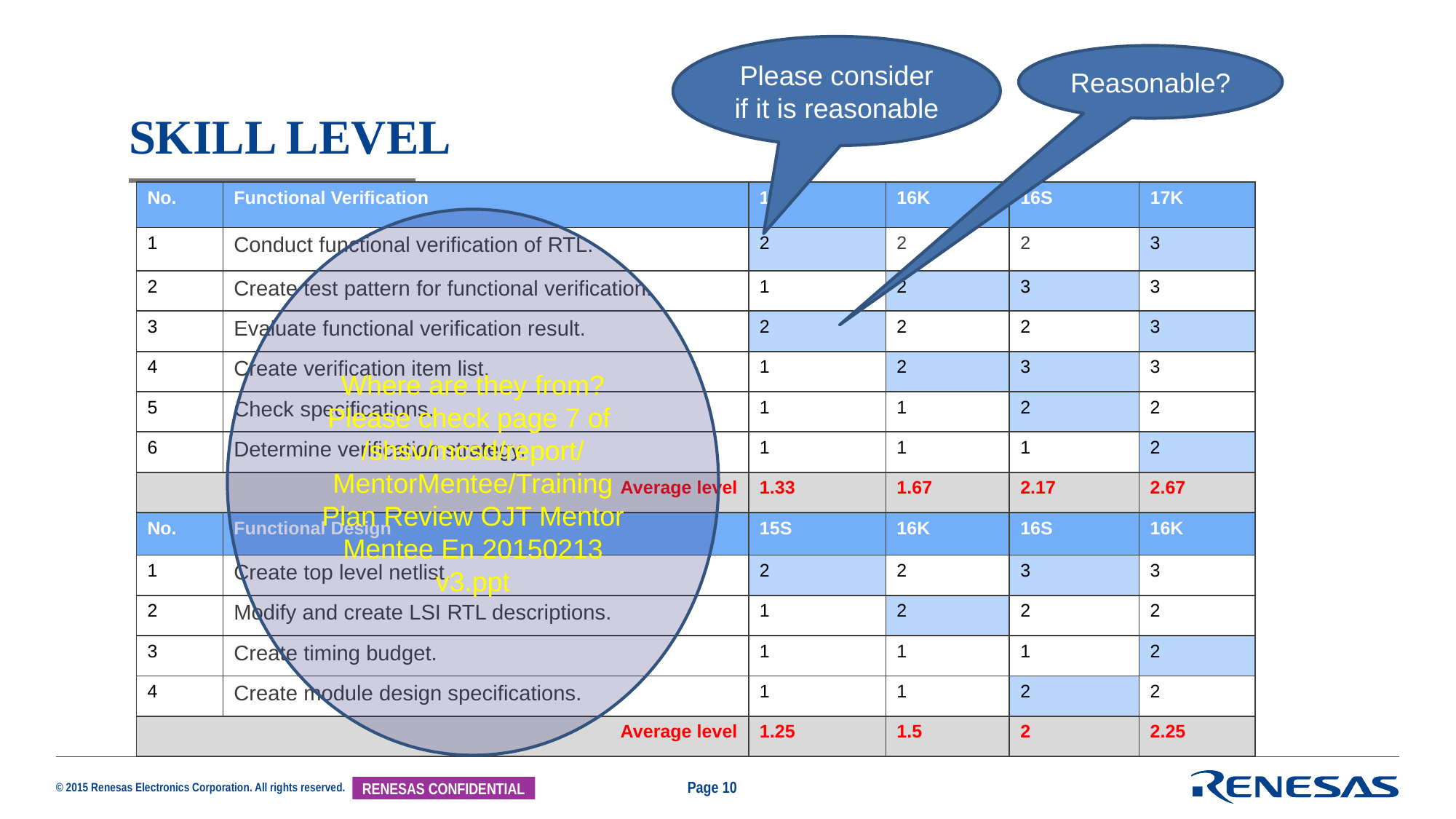

Please consider if it is reasonable
Reasonable?
# Skill level
| No. | Functional Verification | 15S | 16K | 16S | 17K |
| --- | --- | --- | --- | --- | --- |
| 1 | Conduct functional verification of RTL. | 2 | 2 | 2 | 3 |
| 2 | Create test pattern for functional verification. | 1 | 2 | 3 | 3 |
| 3 | Evaluate functional verification result. | 2 | 2 | 2 | 3 |
| 4 | Create verification item list. | 1 | 2 | 3 | 3 |
| 5 | Check specifications. | 1 | 1 | 2 | 2 |
| 6 | Determine verification strategy. | 1 | 1 | 1 | 2 |
| Average level |  | 1.33 | 1.67 | 2.17 | 2.67 |
| No. | Functional Design | 15S | 16K | 16S | 16K |
| 1 | Create top level netlist. | 2 | 2 | 3 | 3 |
| 2 | Modify and create LSI RTL descriptions. | 1 | 2 | 2 | 2 |
| 3 | Create timing budget. | 1 | 1 | 1 | 2 |
| 4 | Create module design specifications. | 1 | 1 | 2 | 2 |
| Average level |  | 1.25 | 1.5 | 2 | 2.25 |
Where are they from?
Please check page 7 of
/shsv/mcsd/report/MentorMentee/Training Plan Review OJT Mentor Mentee En 20150213 v3.ppt
Page 10